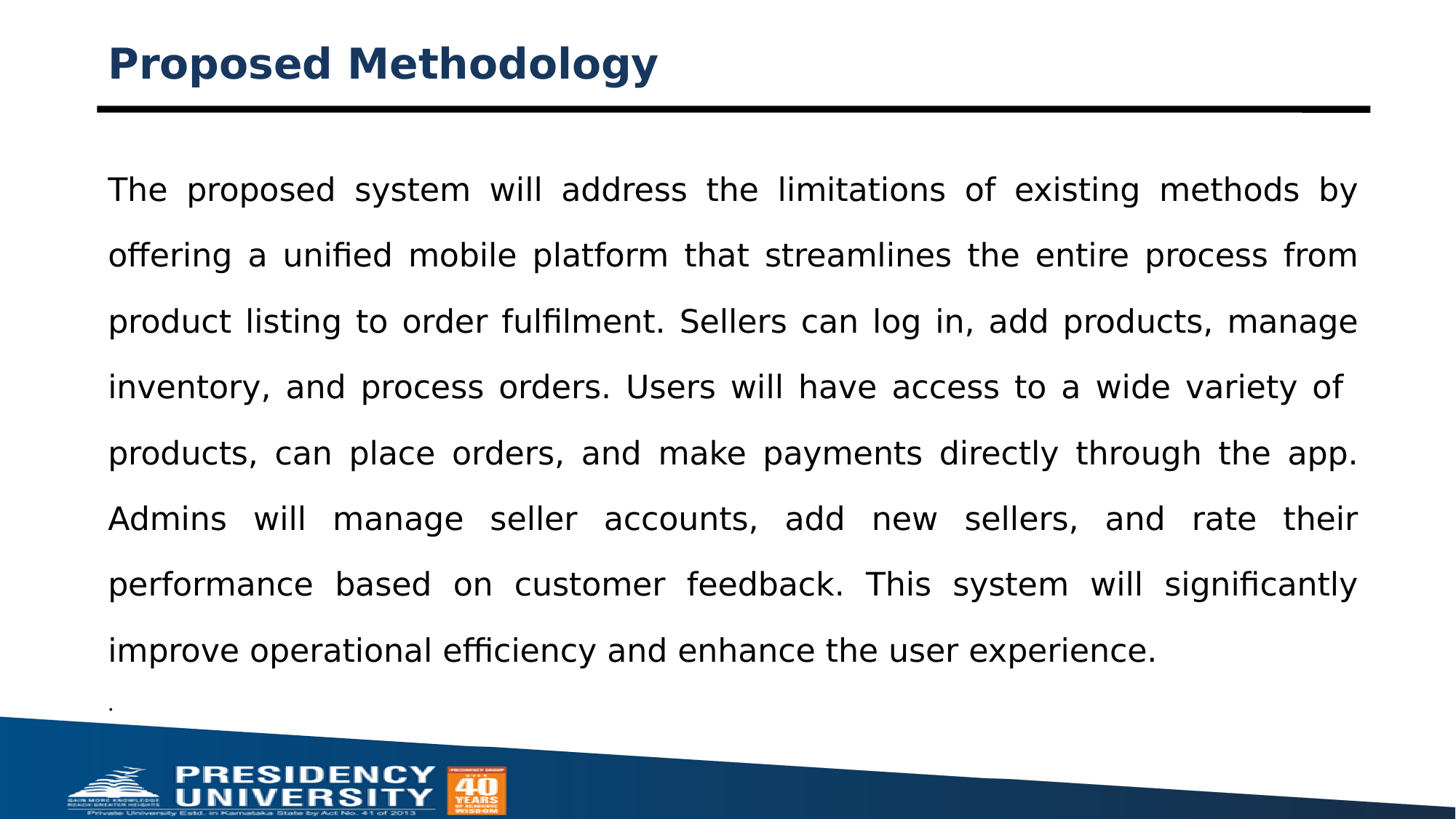

# Proposed Methodology
The proposed system will address the limitations of existing methods by offering a unified mobile platform that streamlines the entire process from product listing to order fulfilment. Sellers can log in, add products, manage inventory, and process orders. Users will have access to a wide variety of  products, can place orders, and make payments directly through the app. Admins will manage seller accounts, add new sellers, and rate their performance based on customer feedback. This system will significantly improve operational efficiency and enhance the user experience.
.